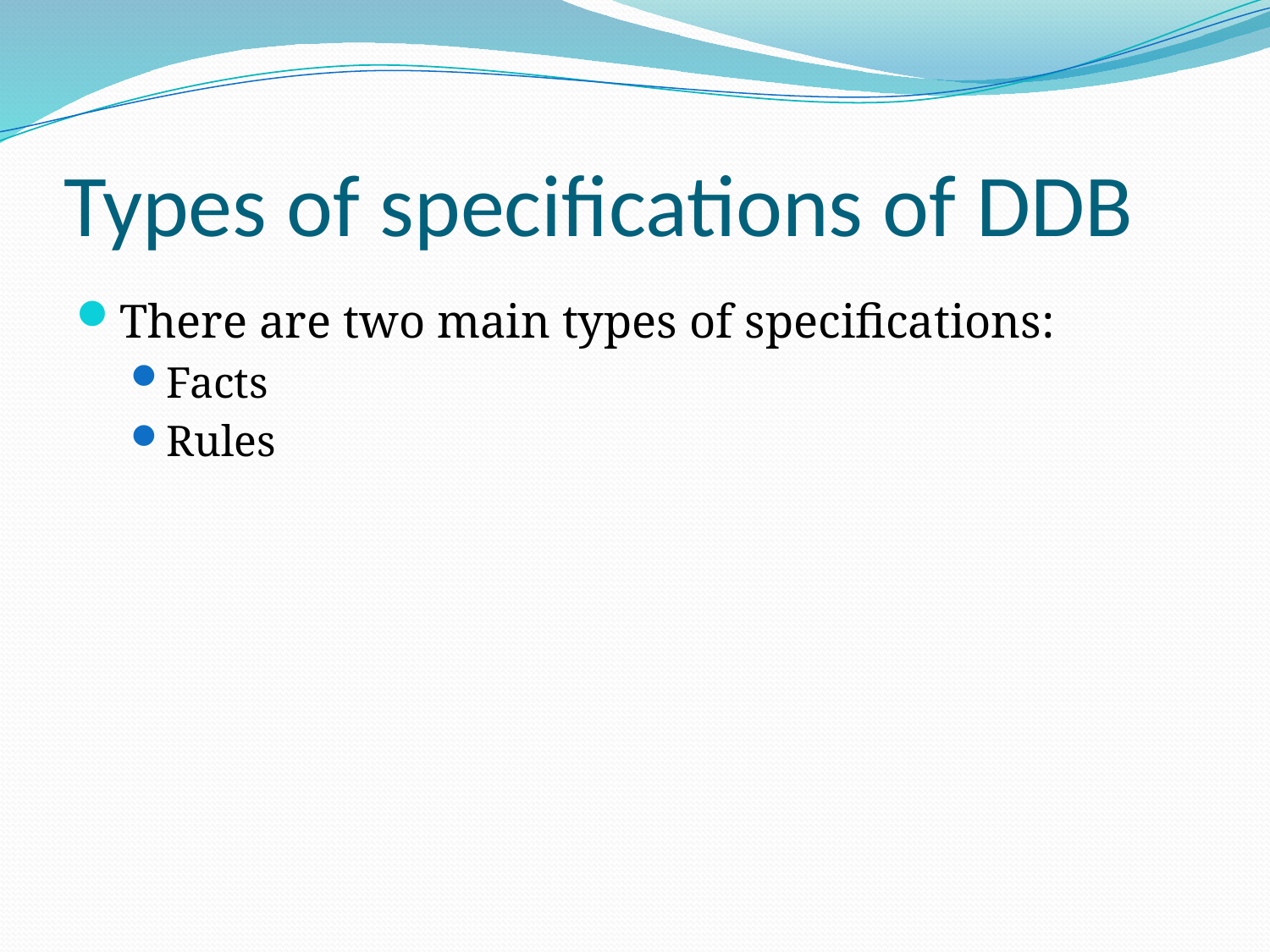

# Types of specifications of DDB
There are two main types of specifications:
Facts
Rules